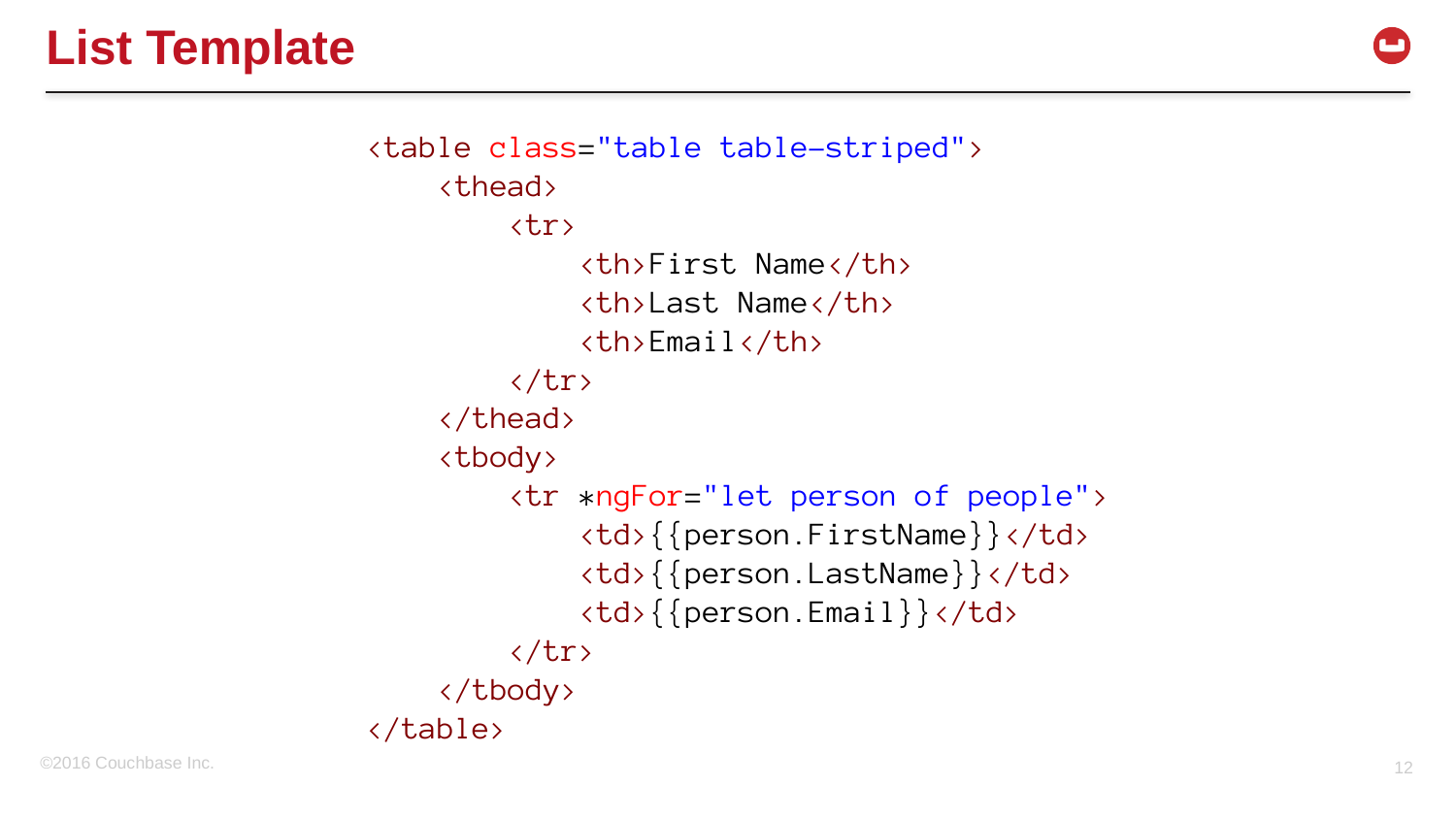

# List Template
<table class="table table-striped">
    <thead>
        <tr>
            <th>First Name</th>
            <th>Last Name</th>
            <th>Email</th>
        </tr>
    </thead>
    <tbody>
        <tr *ngFor="let person of people">
            <td>{{person.FirstName}}</td>
            <td>{{person.LastName}}</td>
            <td>{{person.Email}}</td>
        </tr>
    </tbody>
</table>